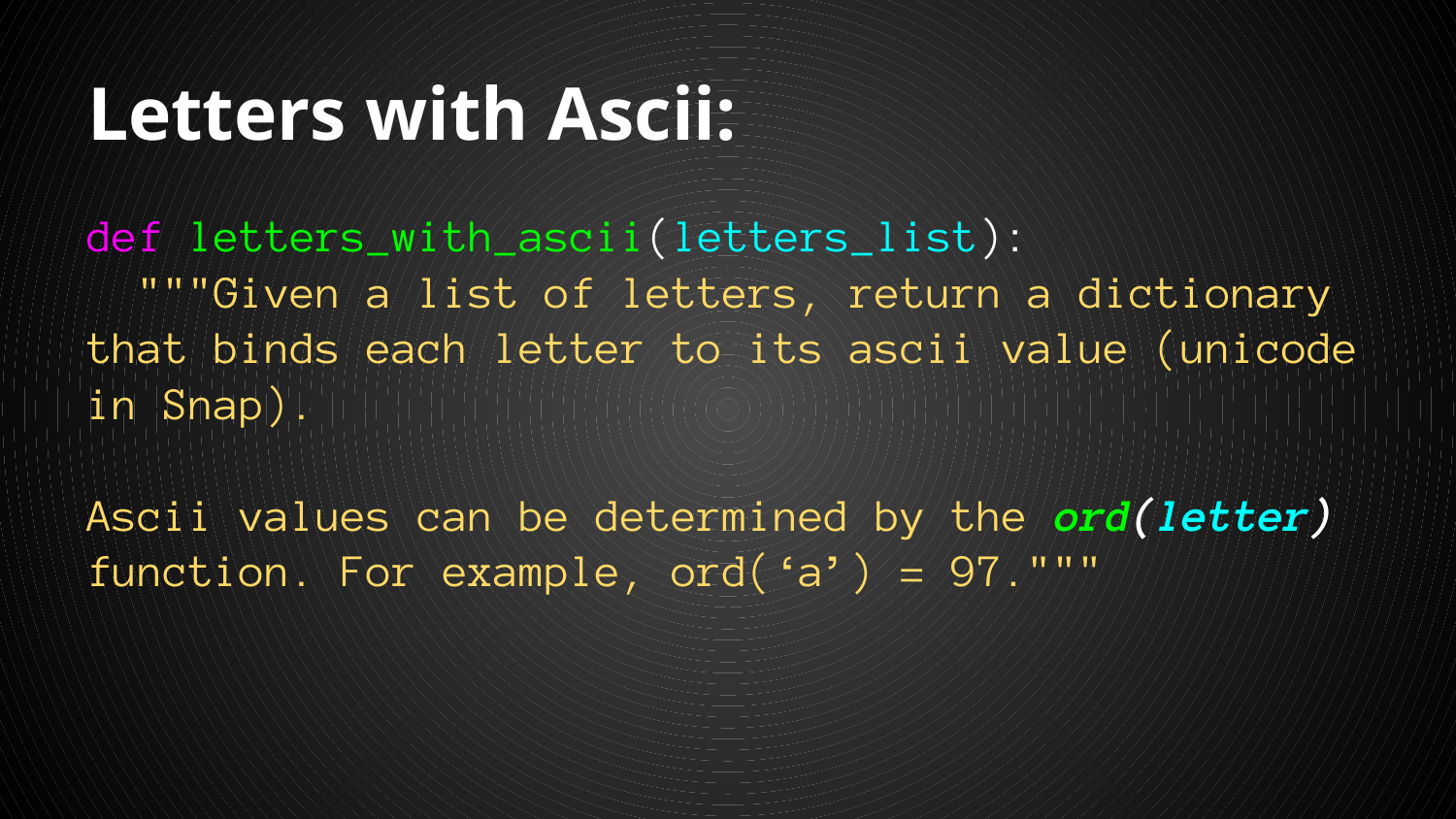

# Letters with Ascii:
def letters_with_ascii(letters_list):
  """Given a list of letters, return a dictionary that binds each letter to its ascii value (unicode in Snap).

Ascii values can be determined by the ord(letter) function. For example, ord(‘a’) = 97."""